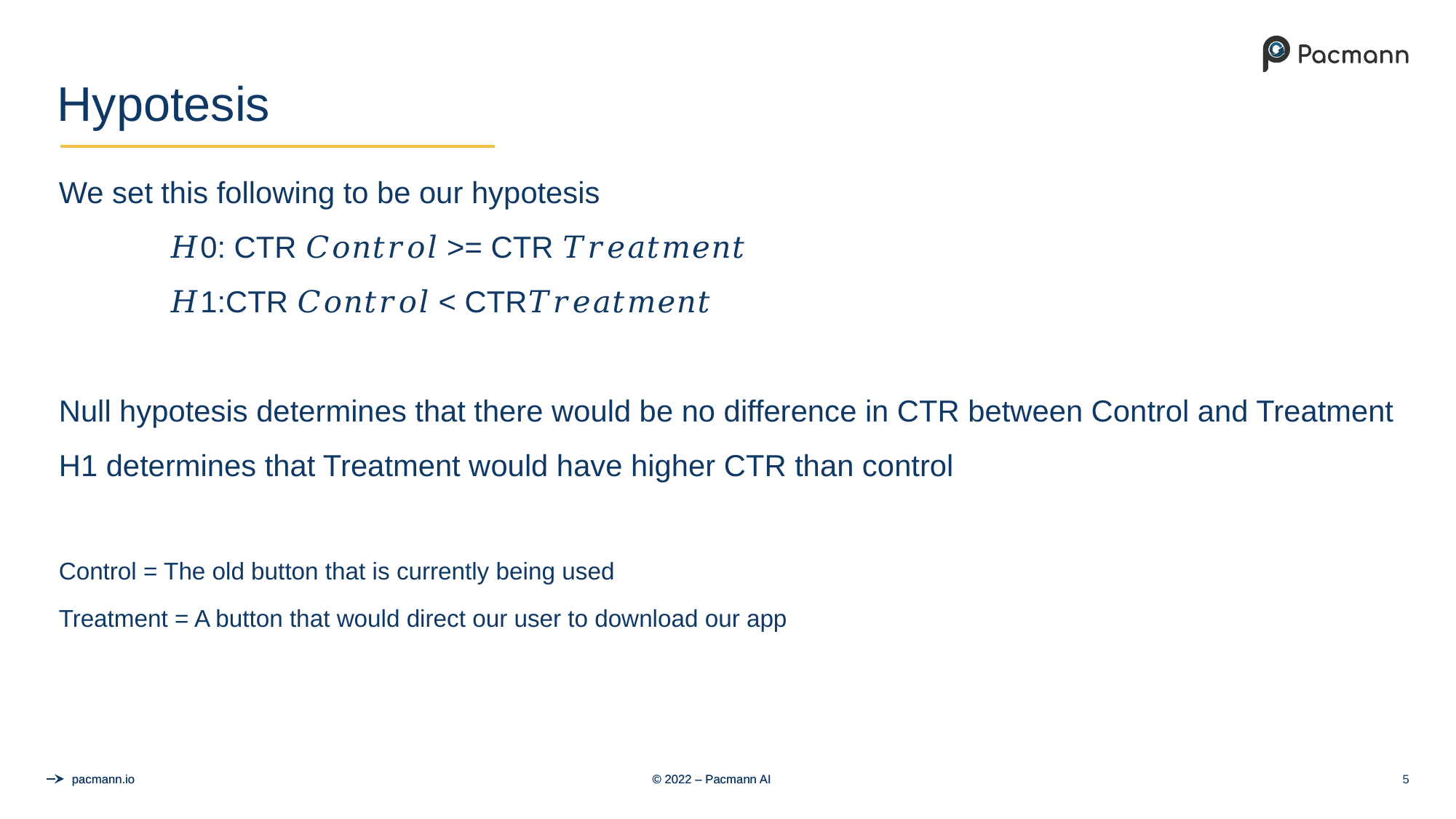

# Hypotesis
We set this following to be our hypotesis
	𝐻0: CTR 𝐶𝑜𝑛𝑡𝑟𝑜𝑙 >= CTR 𝑇𝑟𝑒𝑎𝑡𝑚𝑒𝑛𝑡
	𝐻1:CTR 𝐶𝑜𝑛𝑡𝑟𝑜𝑙 < CTR𝑇𝑟𝑒𝑎𝑡𝑚𝑒𝑛𝑡

Null hypotesis determines that there would be no difference in CTR between Control and Treatment
H1 determines that Treatment would have higher CTR than control

Control = The old button that is currently being used
Treatment = A button that would direct our user to download our app